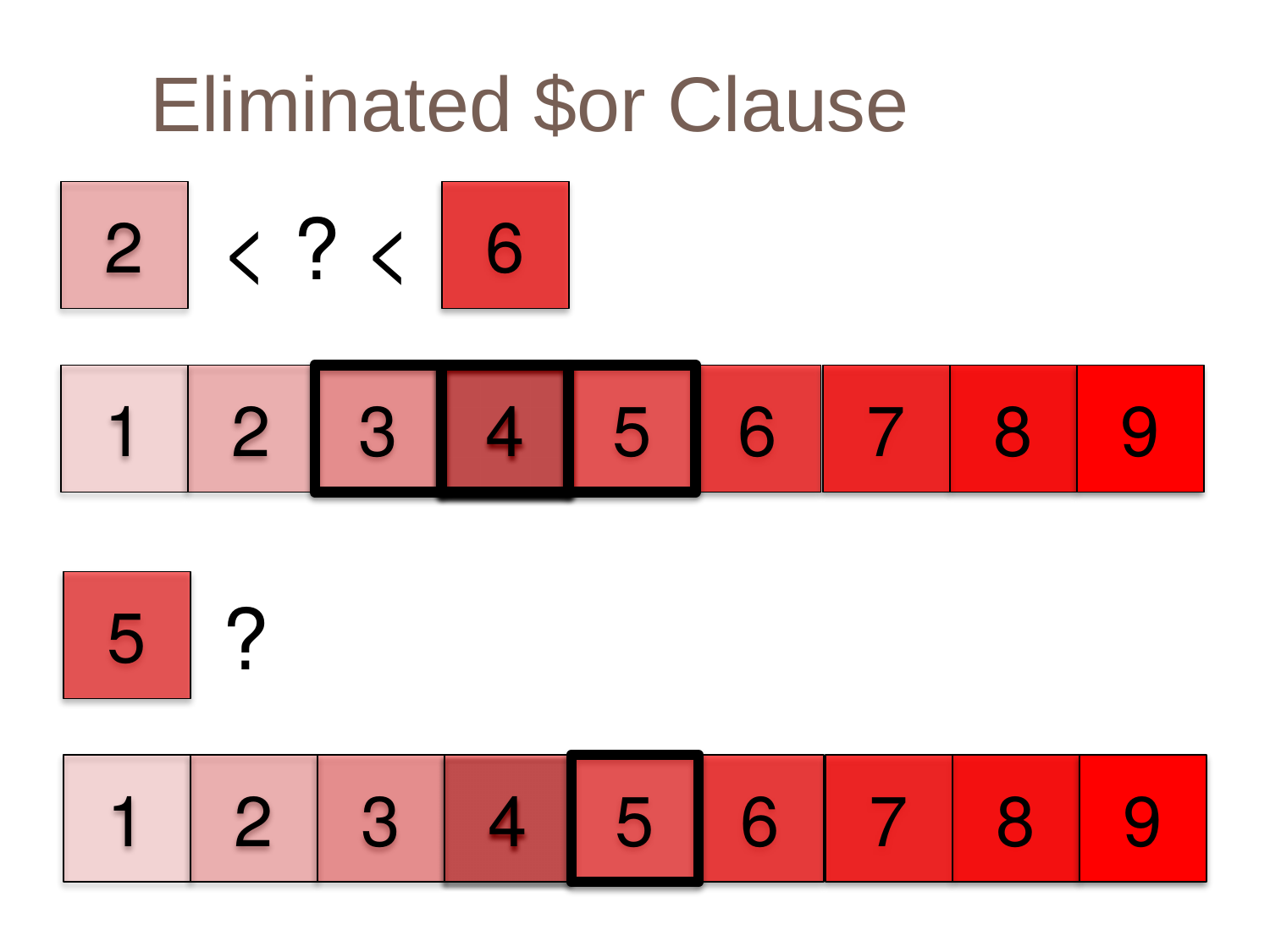

Eliminated $or Clause
2
6
< ? <
1
2
3
4
5
6
7
8
9
5
?
1
2
3
4
5
6
7
8
9